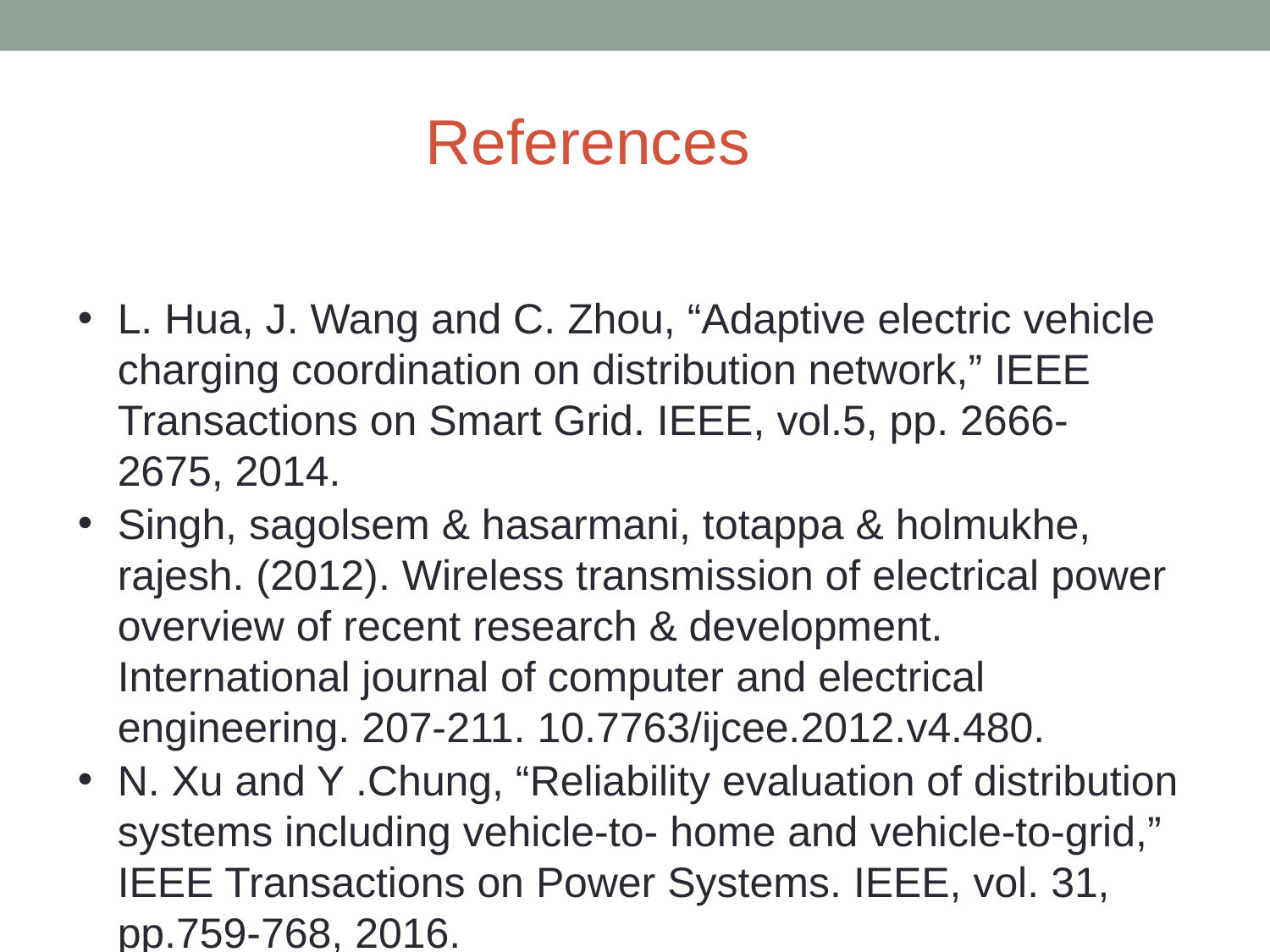

References
L. Hua, J. Wang and C. Zhou, “Adaptive electric vehicle charging coordination on distribution network,” IEEE Transactions on Smart Grid. IEEE, vol.5, pp. 2666- 2675, 2014.
Singh, sagolsem & hasarmani, totappa & holmukhe, rajesh. (2012). Wireless transmission of electrical power overview of recent research & development. International journal of computer and electrical engineering. 207-211. 10.7763/ijcee.2012.v4.480.
N. Xu and Y .Chung, “Reliability evaluation of distribution systems including vehicle-to- home and vehicle-to-grid,” IEEE Transactions on Power Systems. IEEE, vol. 31, pp.759-768, 2016.